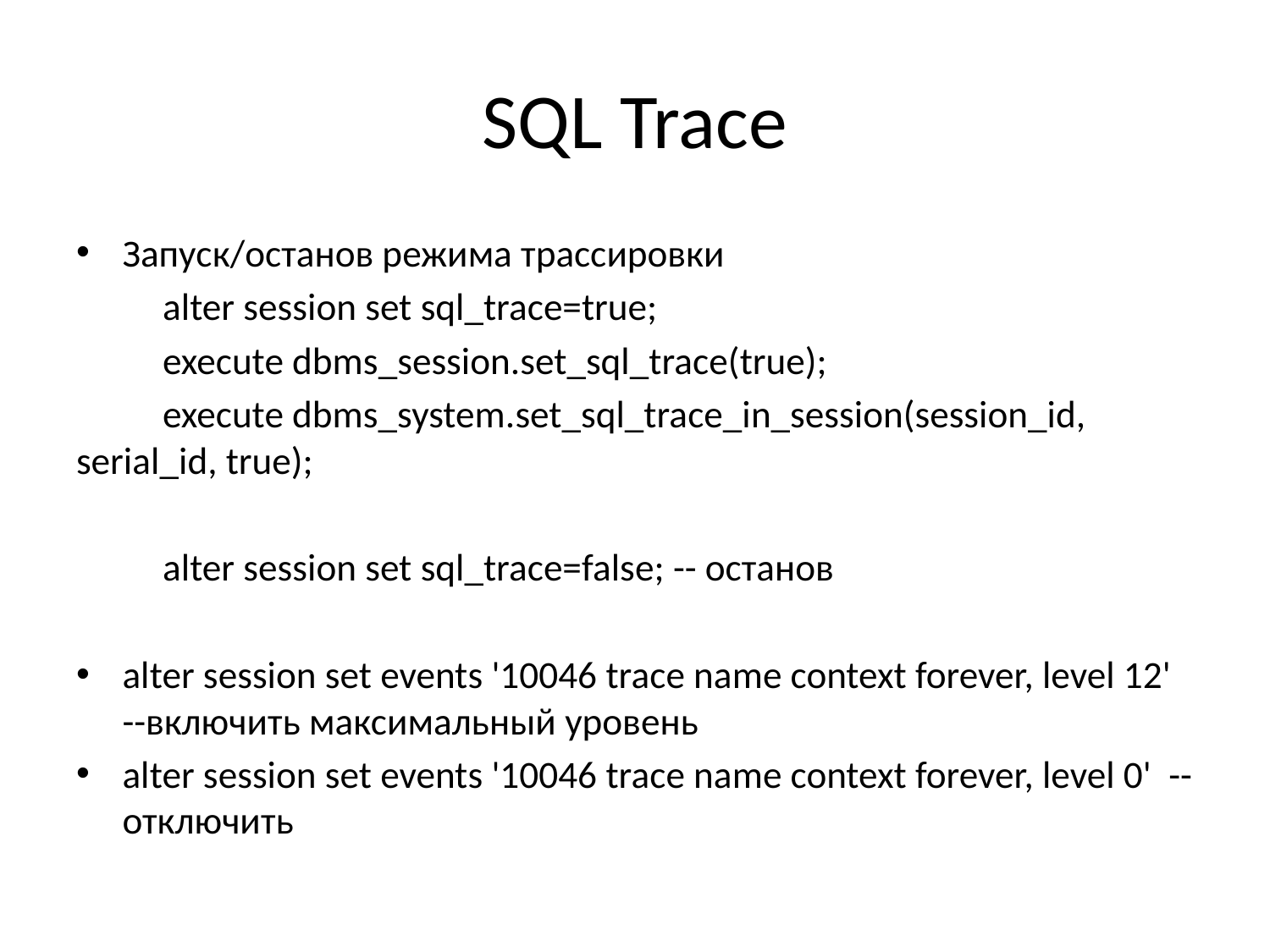

# SQL Trace
Запуск/останов режима трассировки
	alter session set sql_trace=true;
	execute dbms_session.set_sql_trace(true);
	execute dbms_system.set_sql_trace_in_session(session_id, serial_id, true);

	alter session set sql_trace=false; -- останов

alter session set events '10046 trace name context forever, level 12' --включить максимальный уровень
alter session set events '10046 trace name context forever, level 0'  --отключить